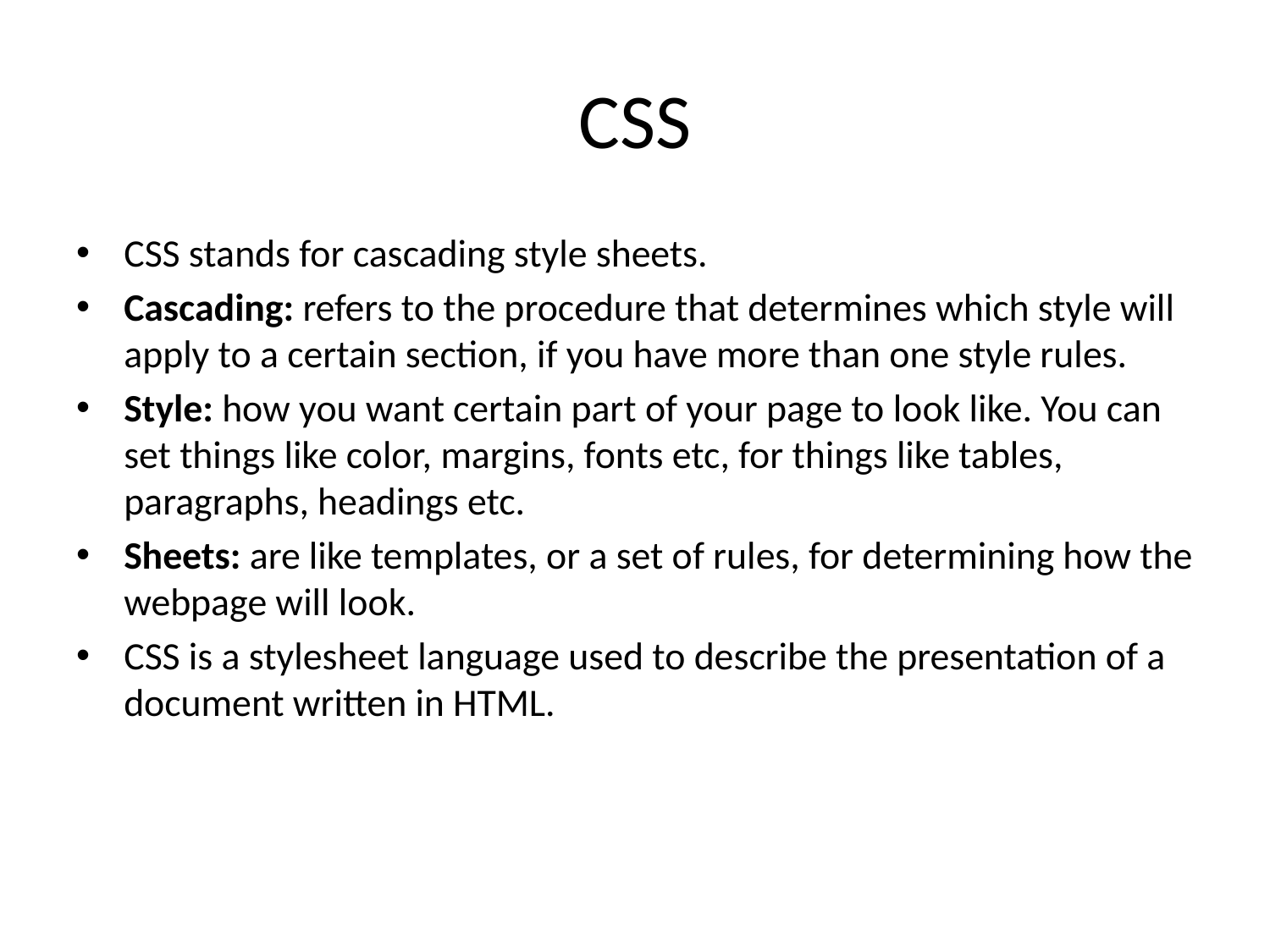

# CSS
CSS stands for cascading style sheets.
Cascading: refers to the procedure that determines which style will apply to a certain section, if you have more than one style rules.
Style: how you want certain part of your page to look like. You can set things like color, margins, fonts etc, for things like tables, paragraphs, headings etc.
Sheets: are like templates, or a set of rules, for determining how the webpage will look.
CSS is a stylesheet language used to describe the presentation of a document written in HTML.